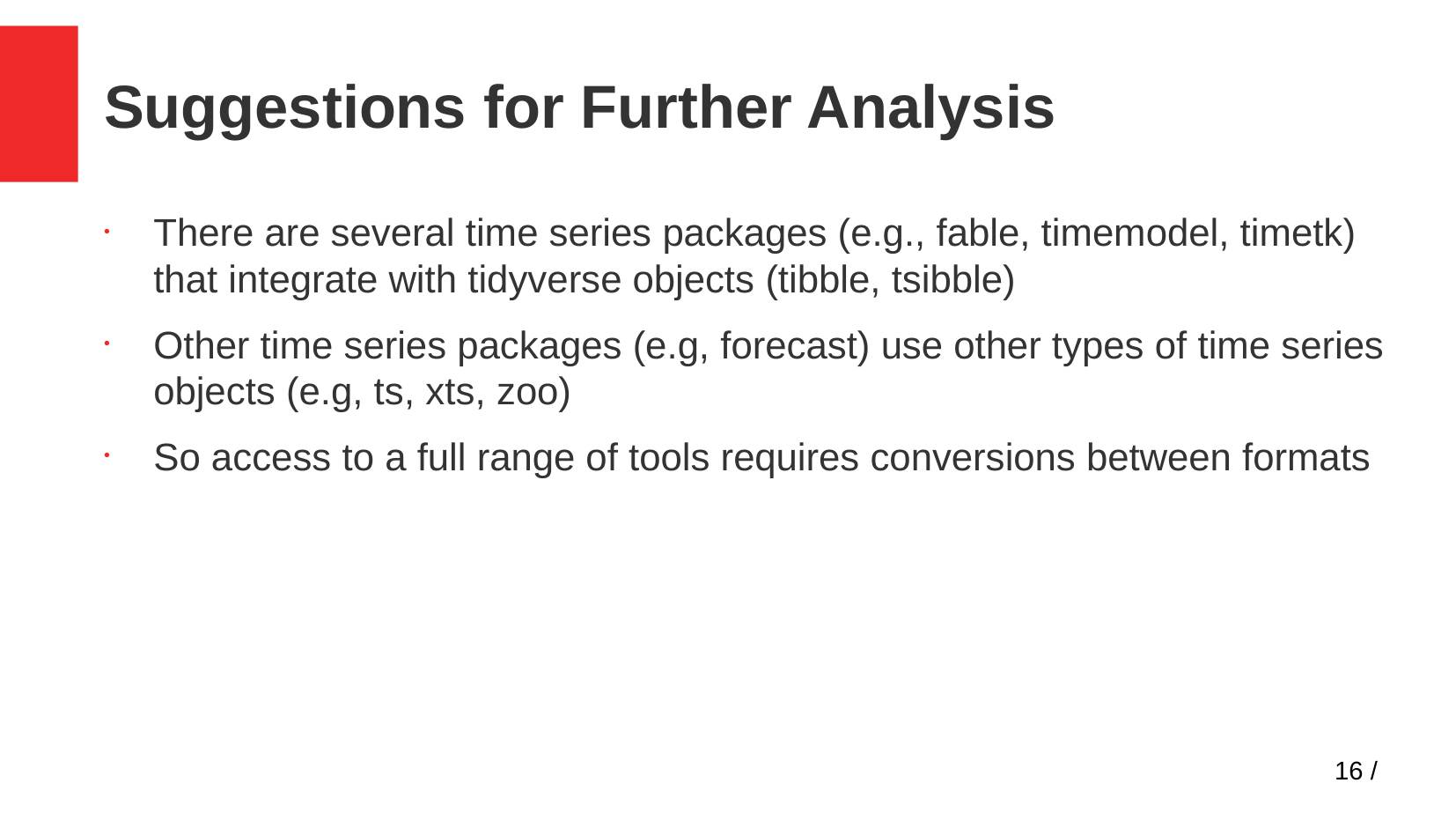

Suggestions for Further Analysis
There are several time series packages (e.g., fable, timemodel, timetk) that integrate with tidyverse objects (tibble, tsibble)
Other time series packages (e.g, forecast) use other types of time series objects (e.g, ts, xts, zoo)
So access to a full range of tools requires conversions between formats

16 /